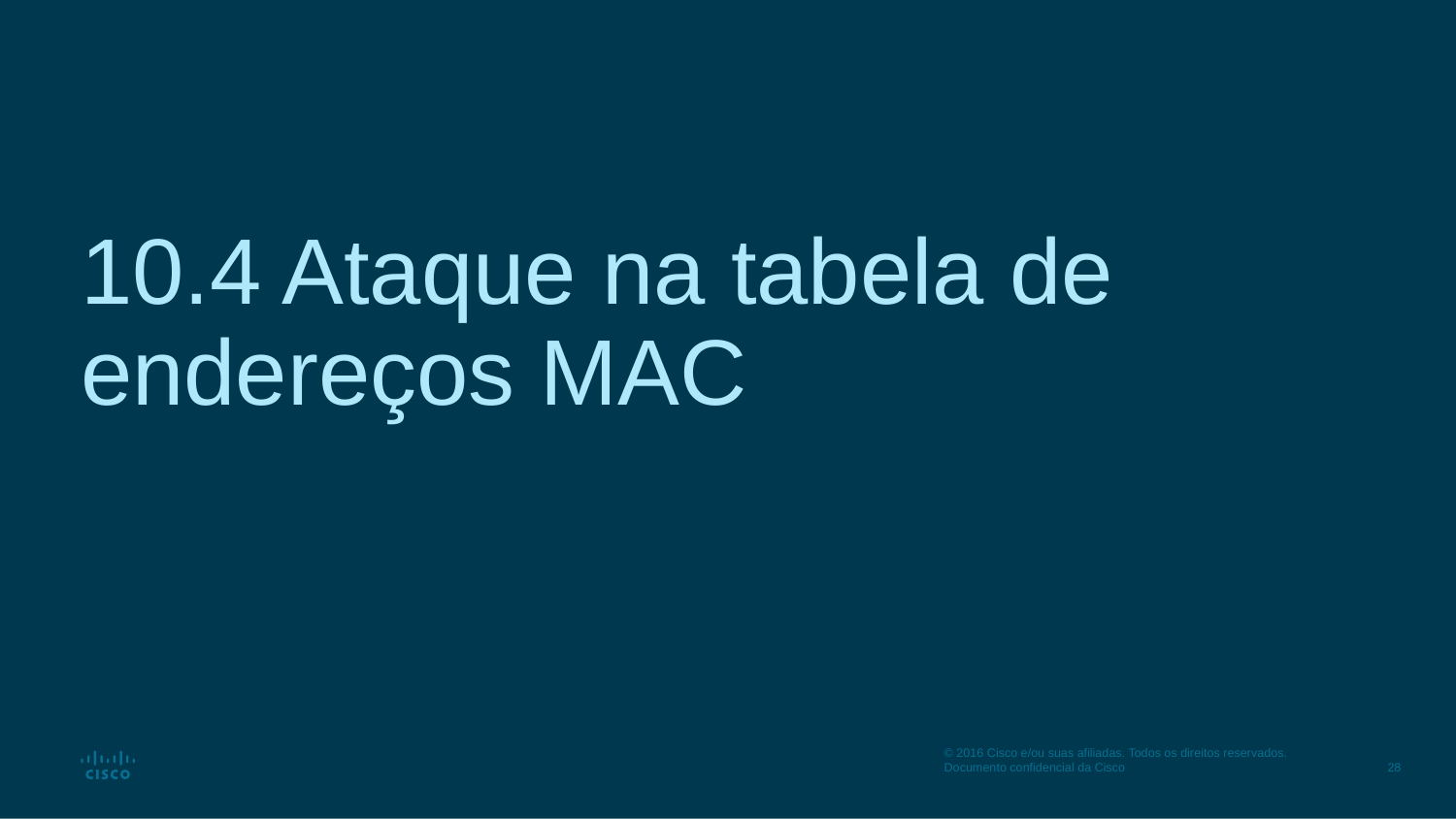

# 10.4 Ataque na tabela de endereços MAC